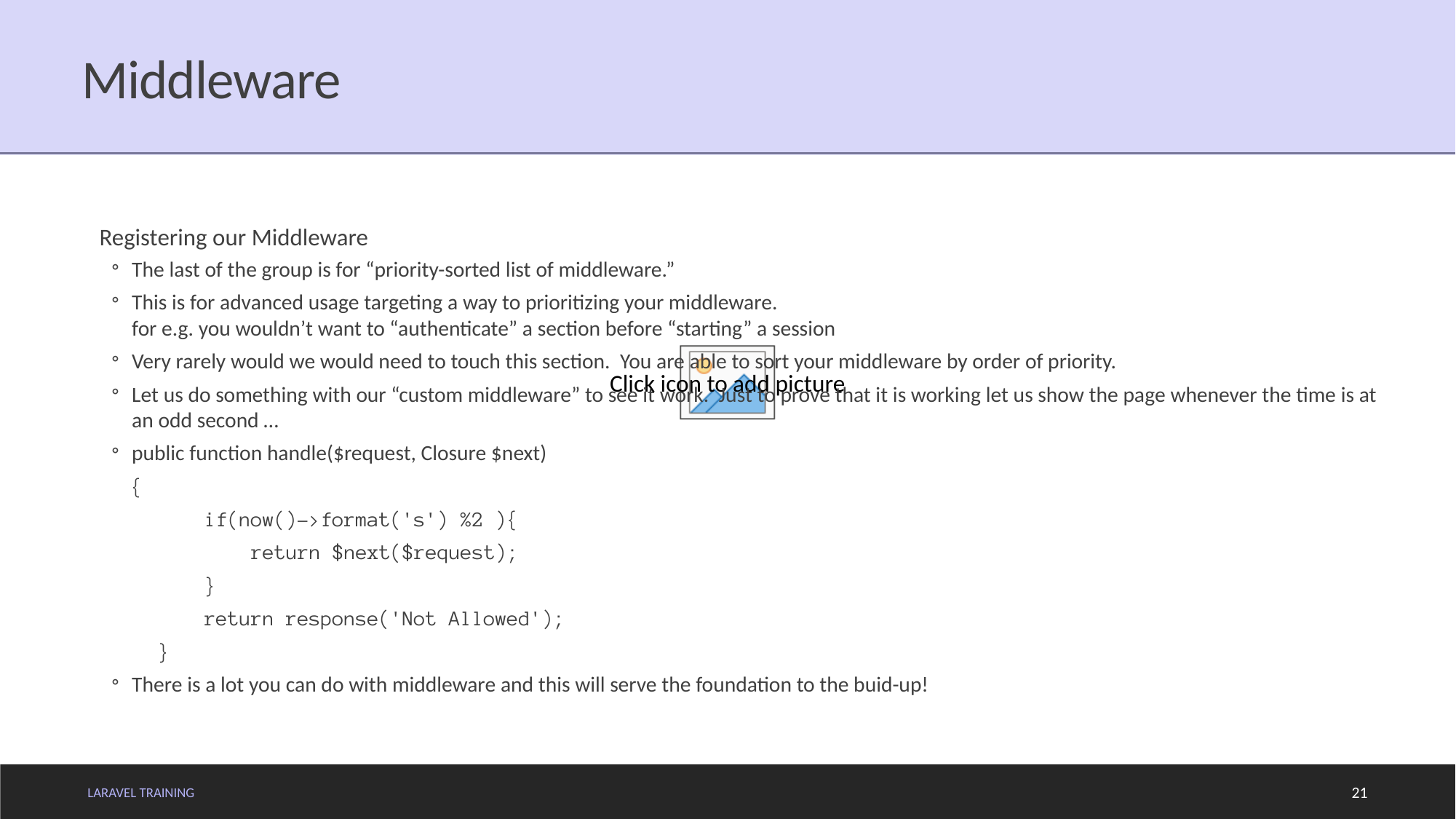

# Middleware
Registering our Middleware
The last of the group is for “priority-sorted list of middleware.”
This is for advanced usage targeting a way to prioritizing your middleware.
for e.g. you wouldn’t want to “authenticate” a section before “starting” a session
Very rarely would we would need to touch this section.  You are able to sort your middleware by order of priority.
Let us do something with our “custom middleware” to see it work.  Just to prove that it is working let us show the page whenever the time is at an odd second …
public function handle($request, Closure $next)
    {
        if(now()->format('s') %2 ){
            return $next($request);
        }
        return response('Not Allowed');
    }
There is a lot you can do with middleware and this will serve the foundation to the buid-up!
LARAVEL TRAINING
21